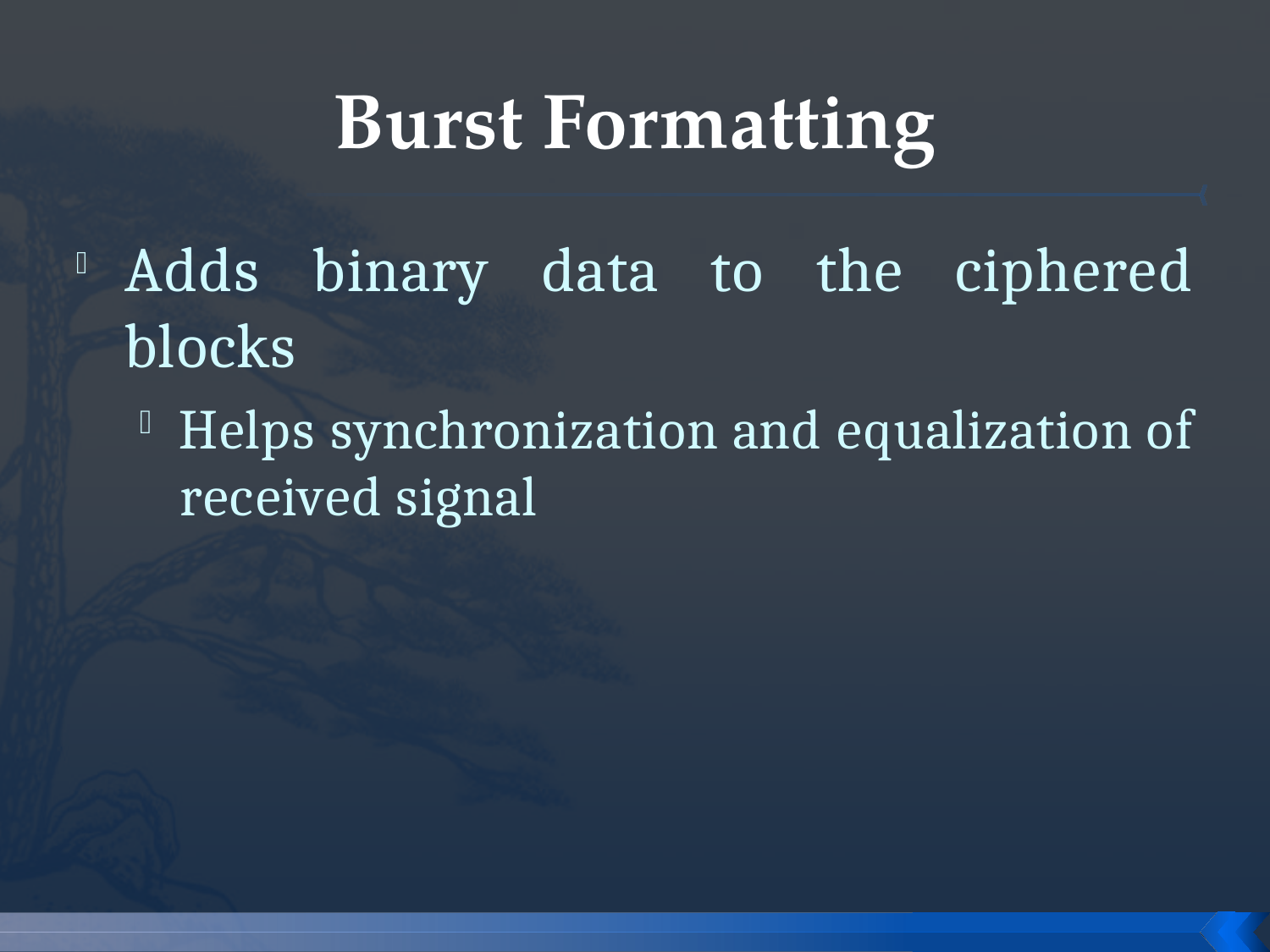

# Burst Formatting
Adds binary data to the ciphered blocks
Helps synchronization and equalization of received signal